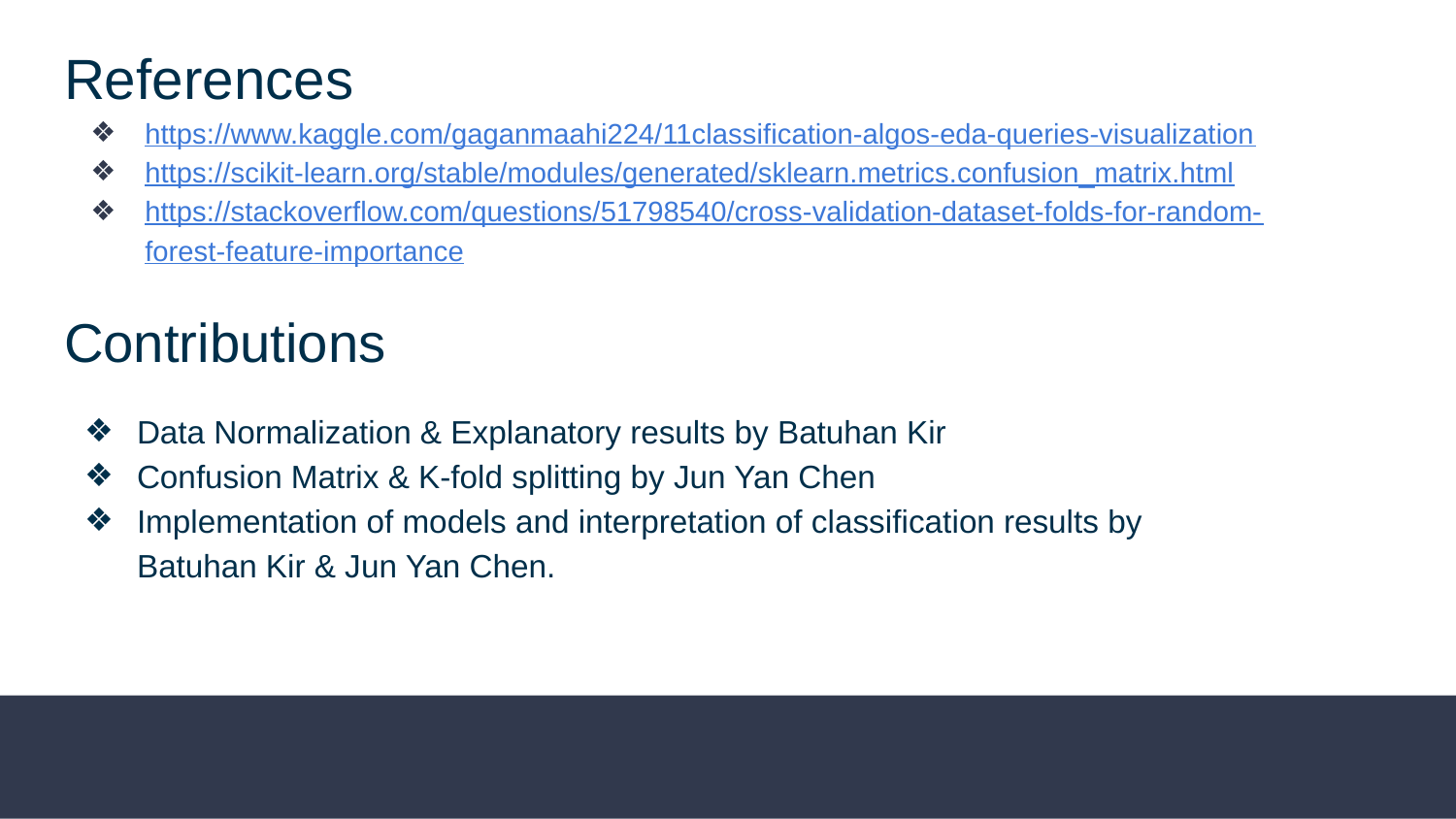

References
https://www.kaggle.com/gaganmaahi224/11classification-algos-eda-queries-visualization
https://scikit-learn.org/stable/modules/generated/sklearn.metrics.confusion_matrix.html
https://stackoverflow.com/questions/51798540/cross-validation-dataset-folds-for-random-forest-feature-importance

Contributions

Data Normalization & Explanatory results by Batuhan Kir
Confusion Matrix & K-fold splitting by Jun Yan Chen
Implementation of models and interpretation of classification results by Batuhan Kir & Jun Yan Chen.